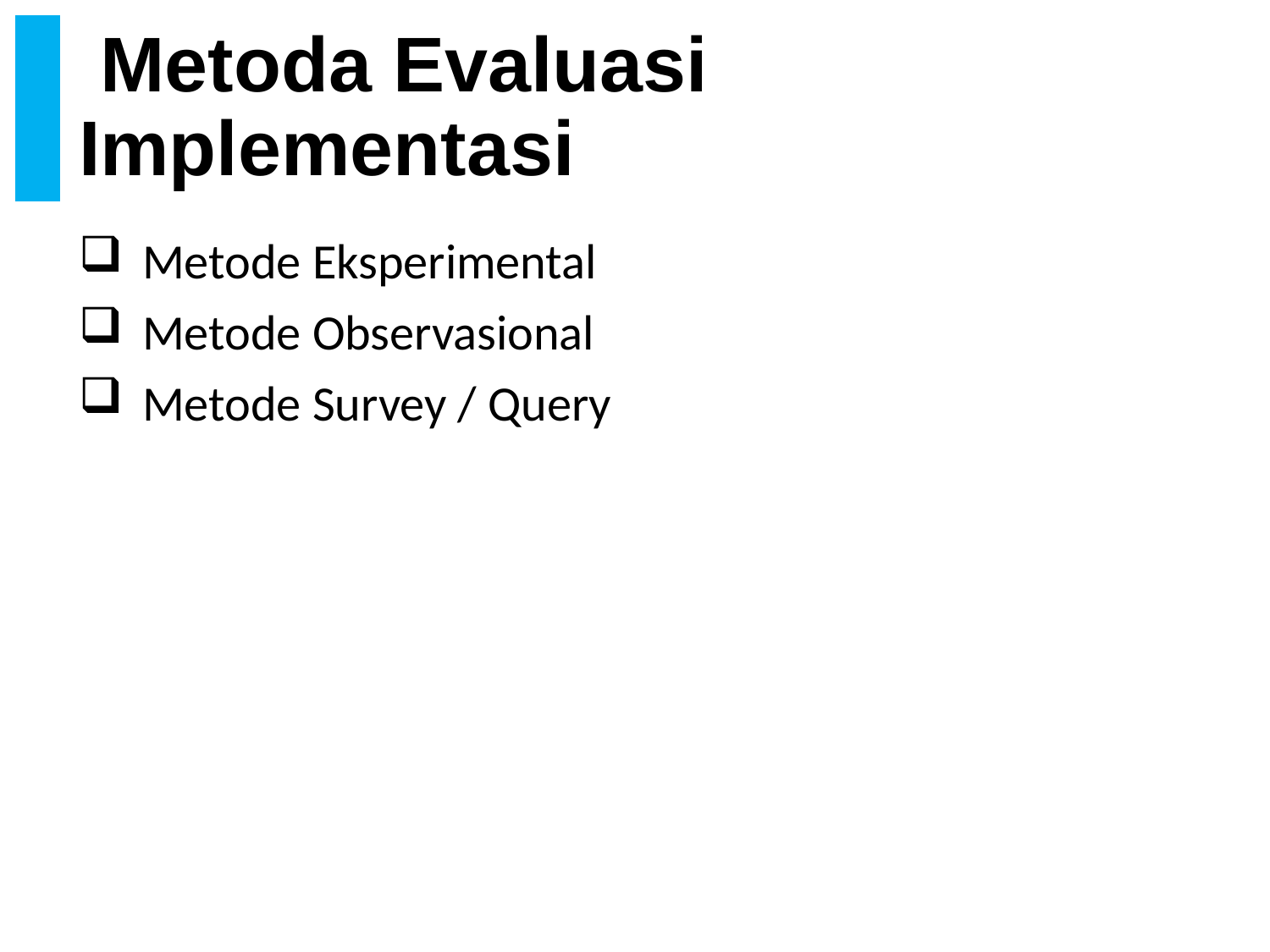

# Metoda Evaluasi Implementasi
Metode Eksperimental
Metode Observasional
Metode Survey / Query